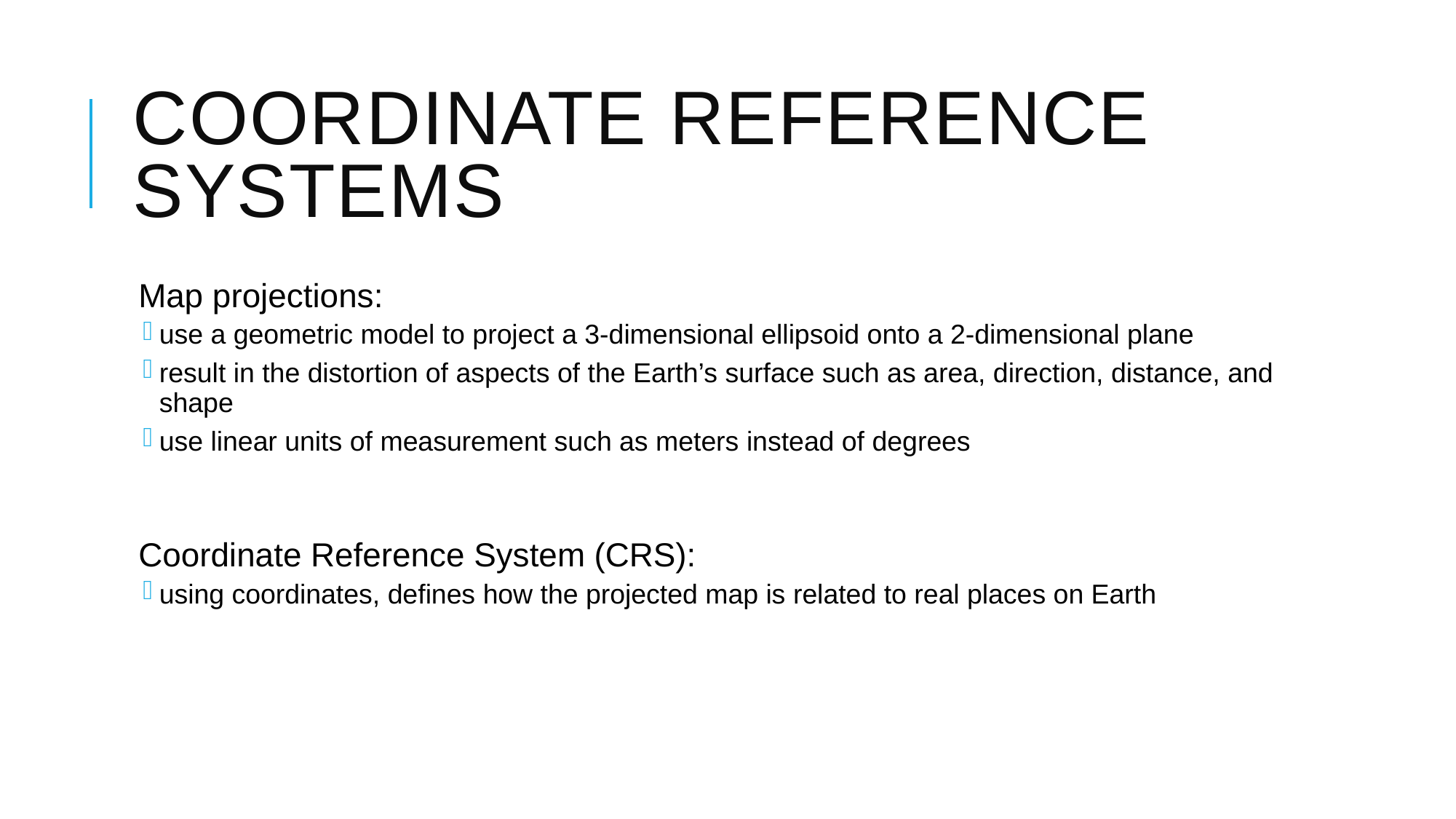

# coordinate reference systemS
Map projections:
use a geometric model to project a 3-dimensional ellipsoid onto a 2-dimensional plane
result in the distortion of aspects of the Earth’s surface such as area, direction, distance, and shape
use linear units of measurement such as meters instead of degrees

Coordinate Reference System (CRS):
using coordinates, defines how the projected map is related to real places on Earth